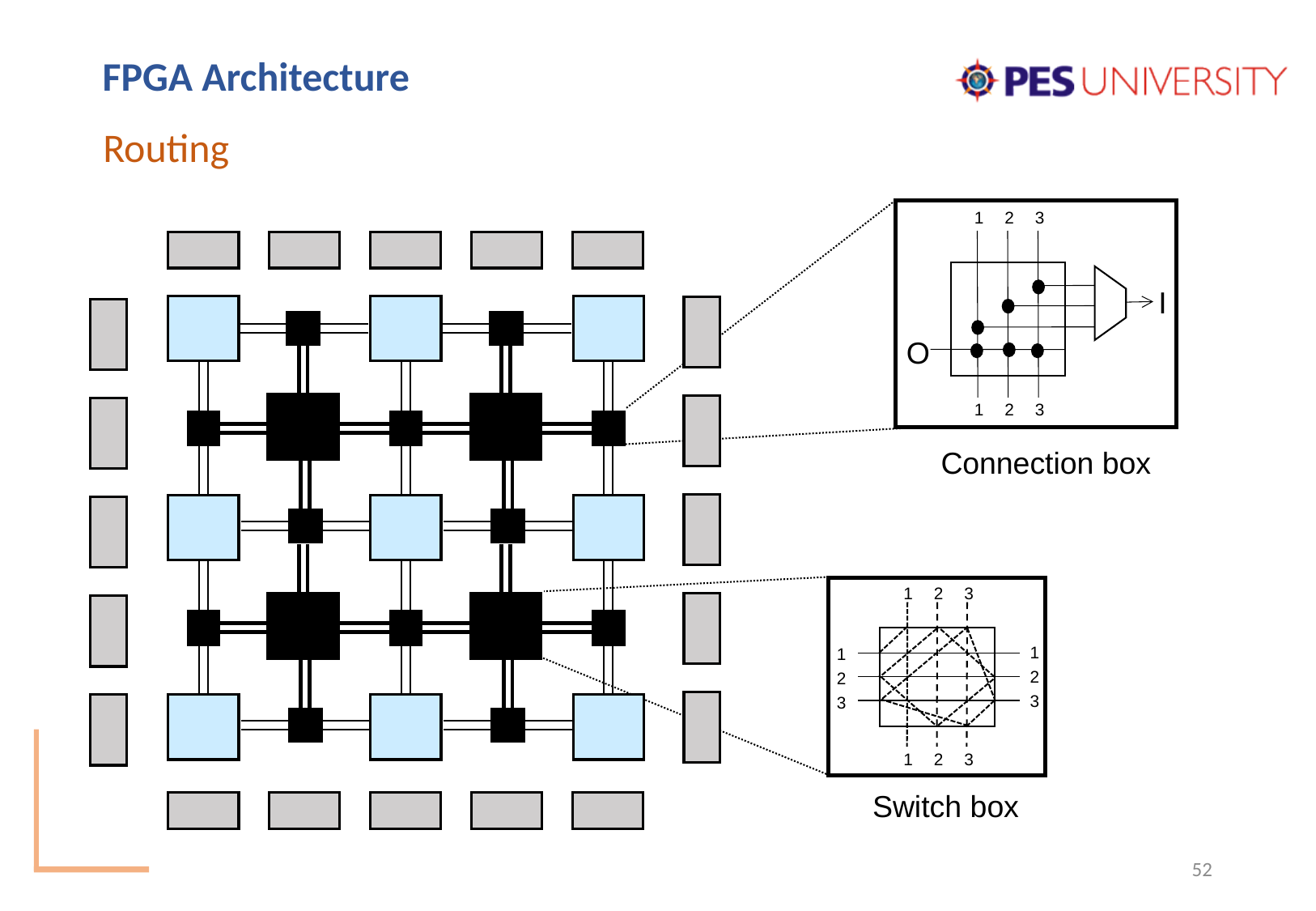

# FPGA Architecture
Routing
1
2
3

I

O

1
2
3
Connection box

1
2
3

1
1
2
2
3
3
1
2
3
Switch box
52